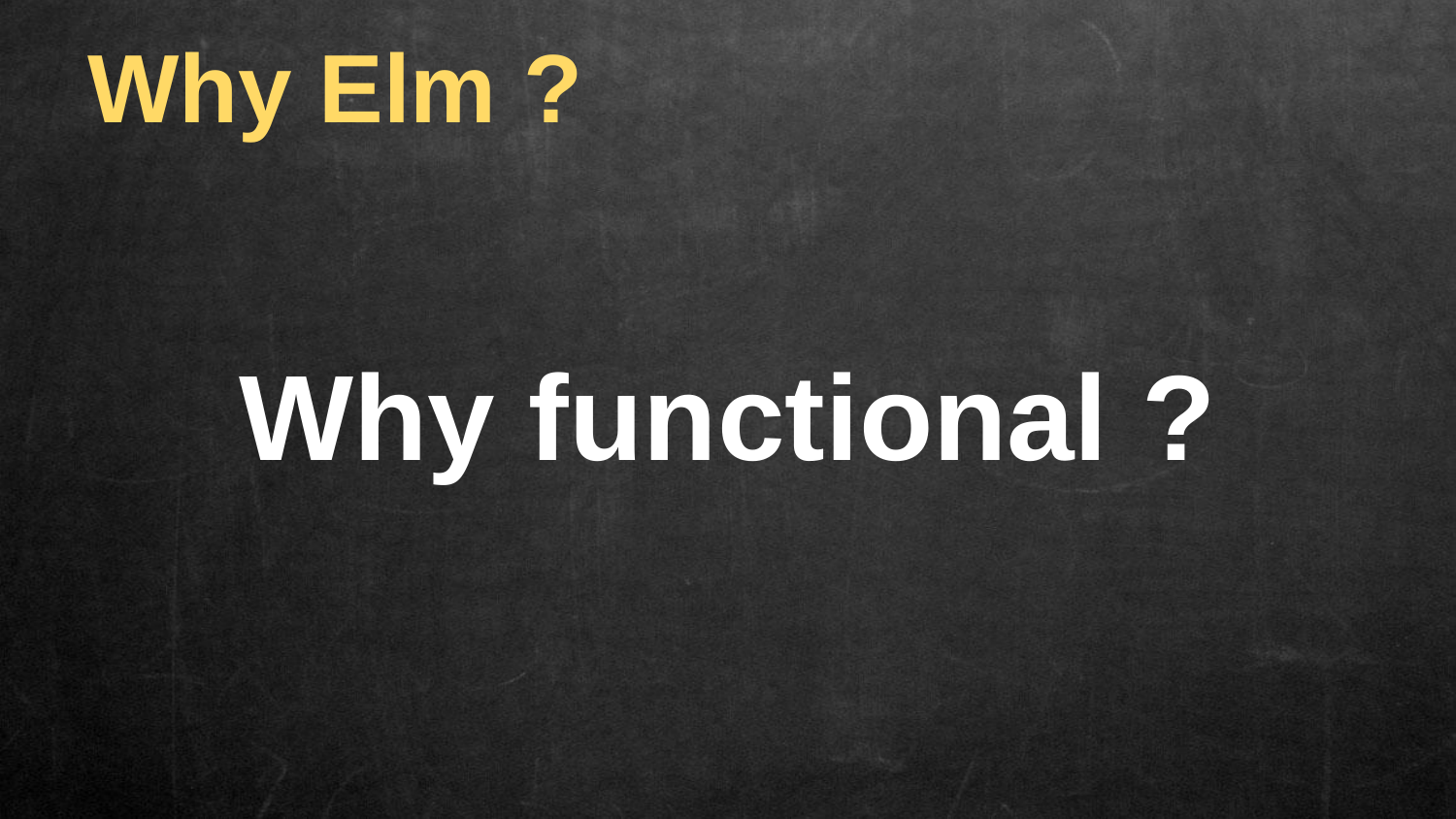

# Why Elm ?

Why functional ?